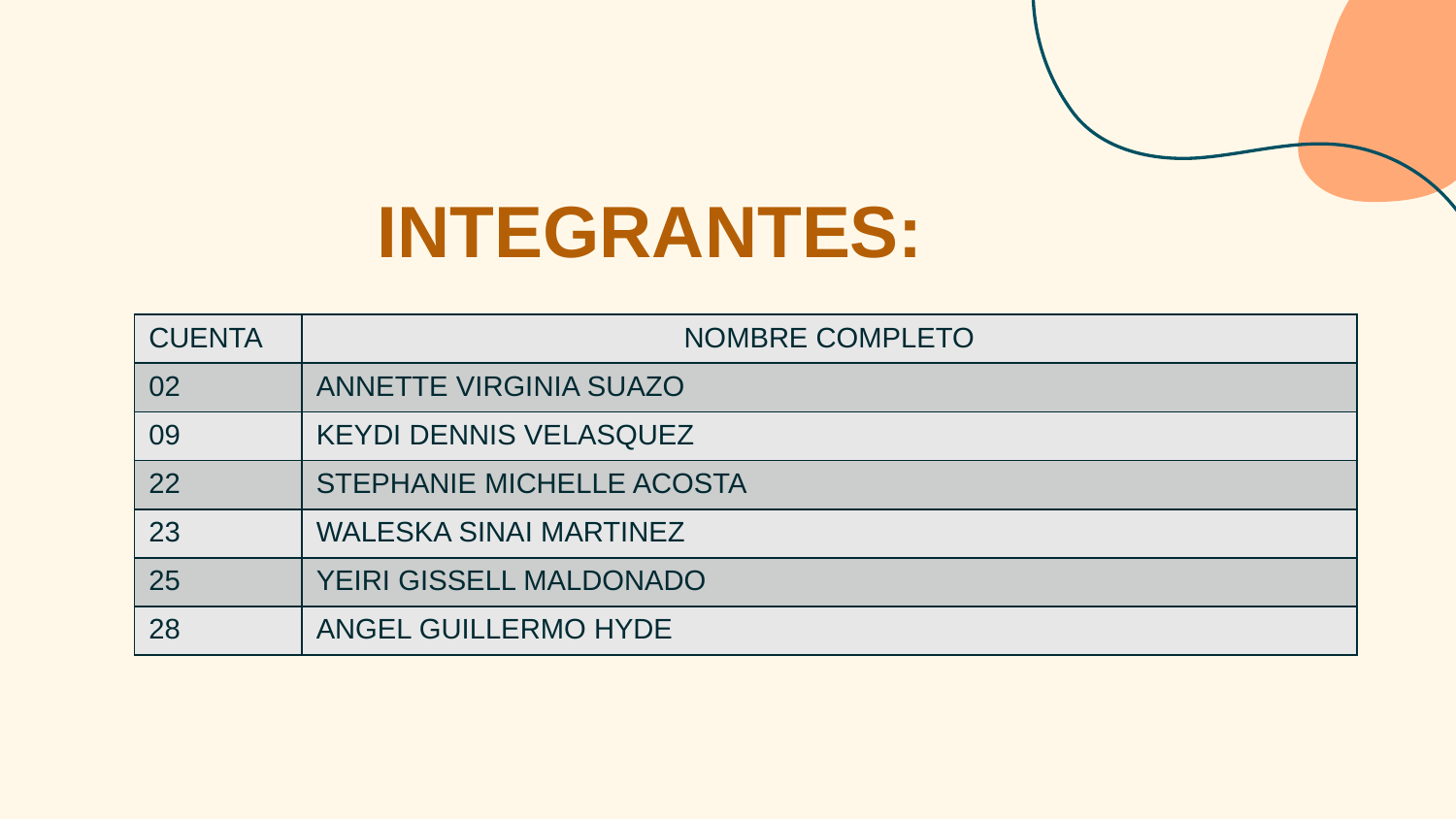

# INTEGRANTES:
| CUENTA | NOMBRE COMPLETO |
| --- | --- |
| 02 | ANNETTE VIRGINIA SUAZO |
| 09 | KEYDI DENNIS VELASQUEZ |
| 22 | STEPHANIE MICHELLE ACOSTA |
| 23 | WALESKA SINAI MARTINEZ |
| 25 | YEIRI GISSELL MALDONADO |
| 28 | ANGEL GUILLERMO HYDE |